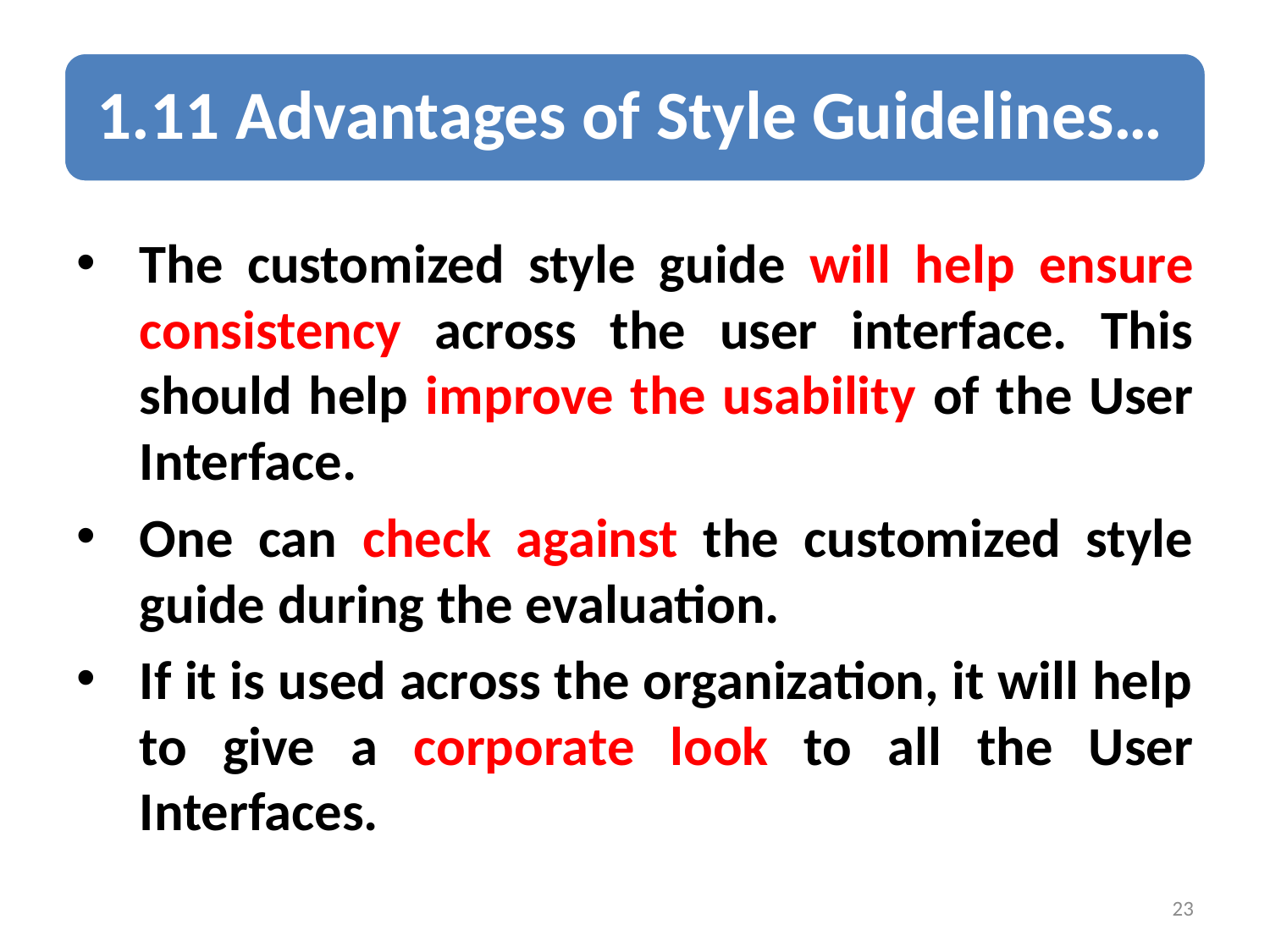

1.11 Advantages of Style Guidelines…
The customized style guide will help ensure consistency across the user interface. This should help improve the usability of the User Interface.
One can check against the customized style guide during the evaluation.
If it is used across the organization, it will help to give a corporate look to all the User Interfaces.
23